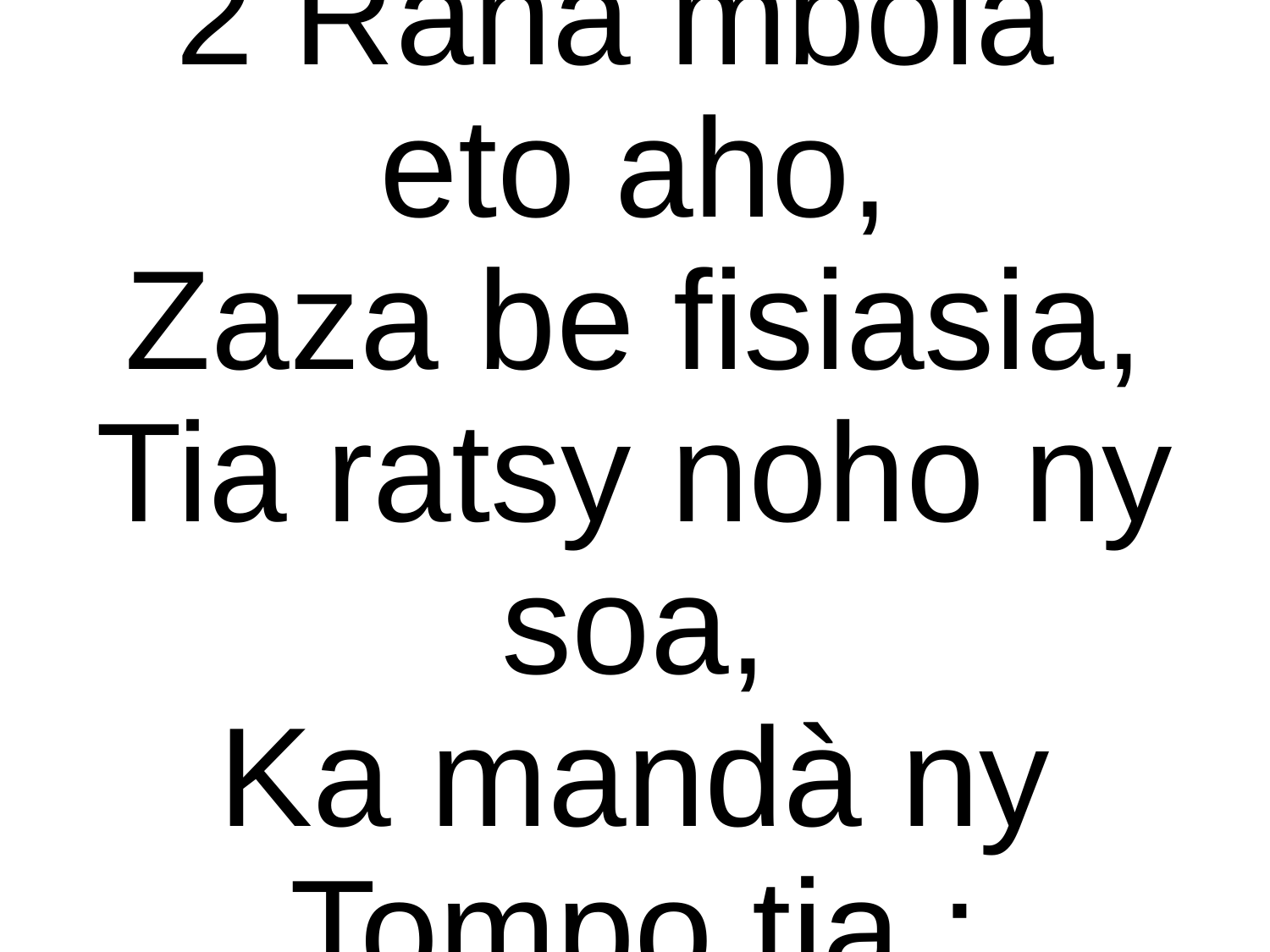

2 Raha mbola
eto aho,
Zaza be fisiasia,
Tia ratsy noho ny soa,
Ka mandà ny Tompo tia ;